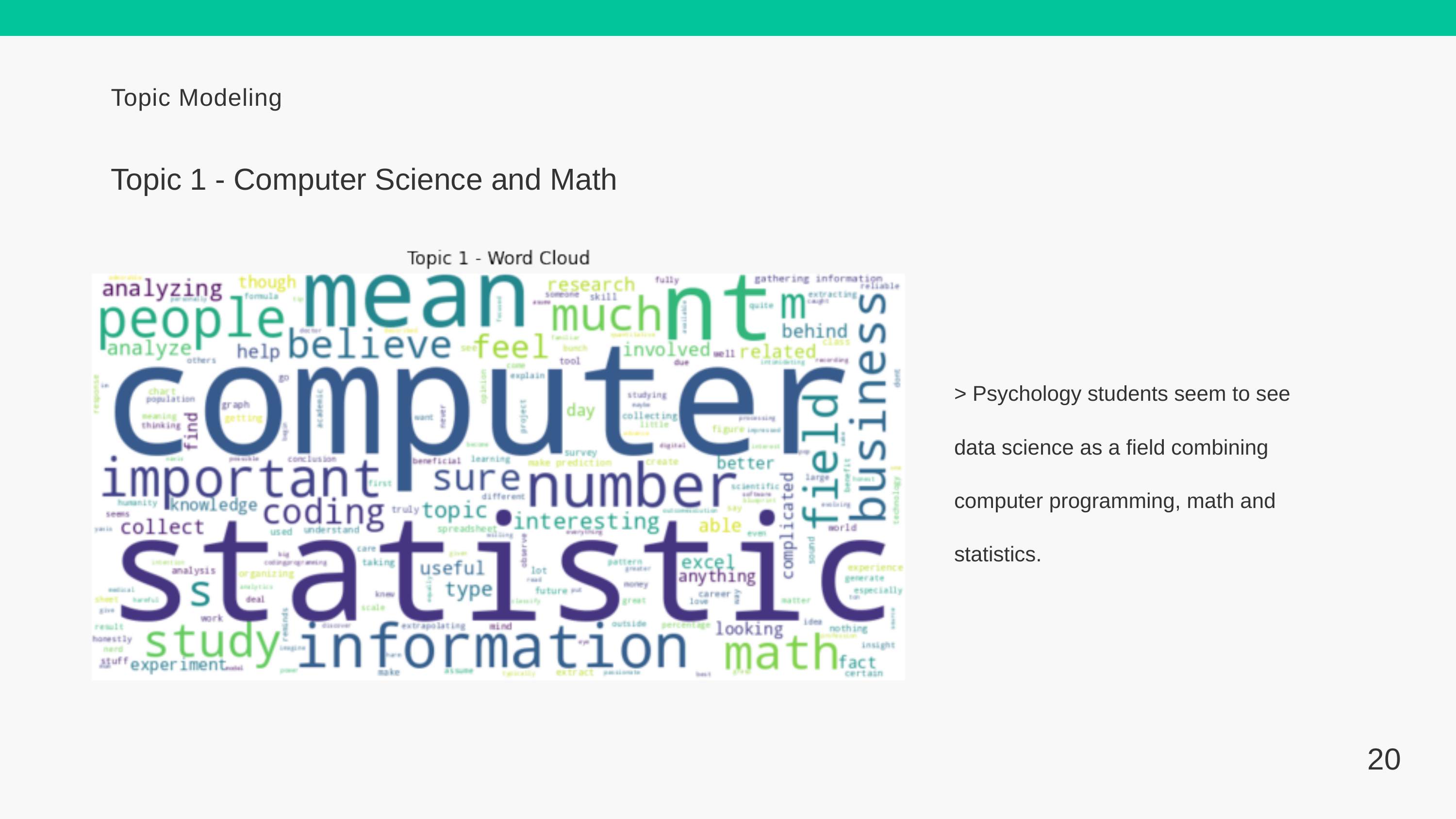

Topic Modeling
Topic 1 - Computer Science and Math

> Psychology students seem to see data science as a field combining computer programming, math and statistics.
20